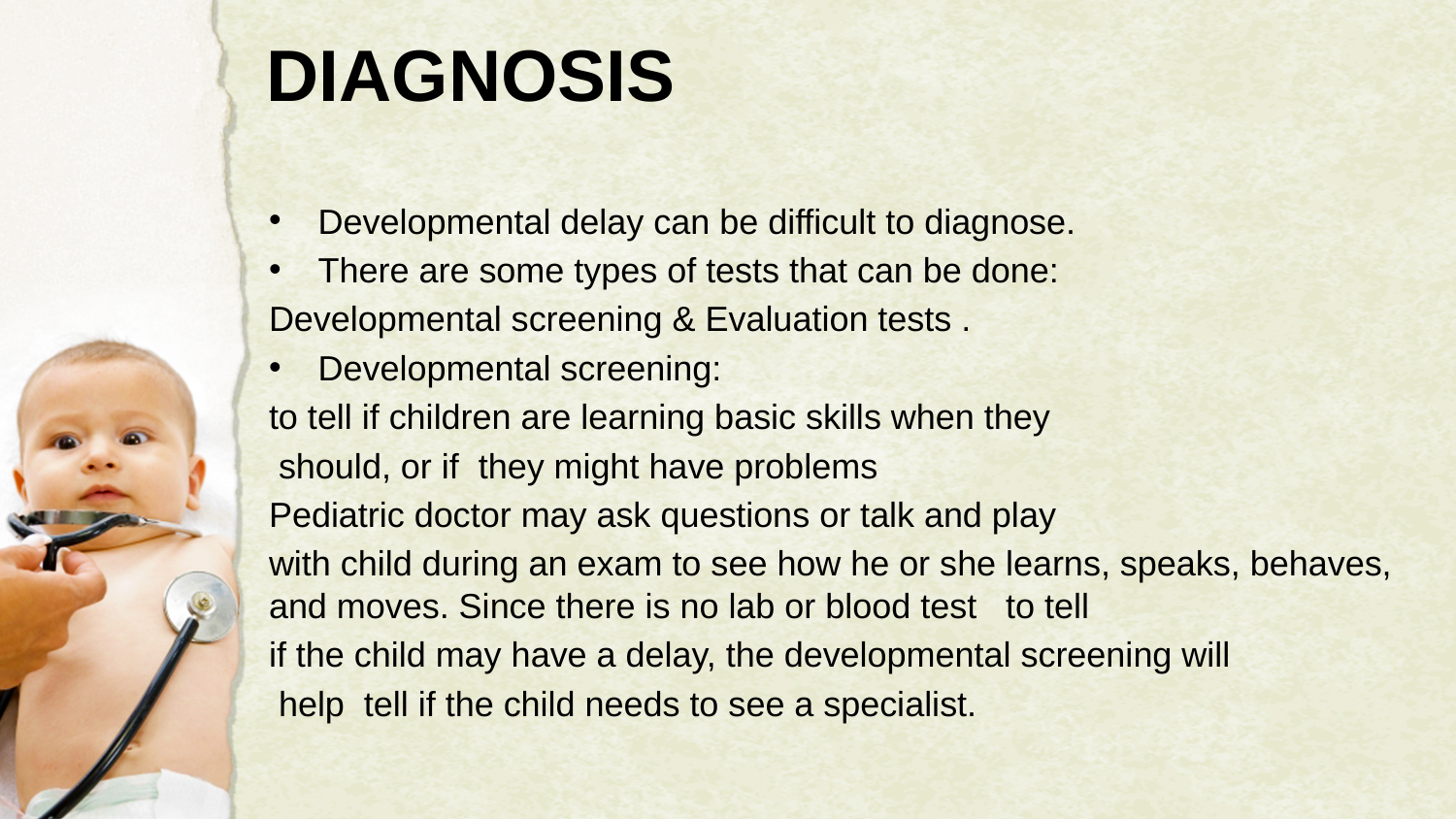

# DIAGNOSIS
Developmental delay can be difficult to diagnose.
There are some types of tests that can be done:
Developmental screening & Evaluation tests .
Developmental screening:
to tell if children are learning basic skills when they
 should, or if  they might have problems
Pediatric doctor may ask questions or talk and play
with child during an exam to see how he or she learns, speaks, behaves, and moves. Since there is no lab or blood test   to tell
if the child may have a delay, the developmental screening will
 help  tell if the child needs to see a specialist.